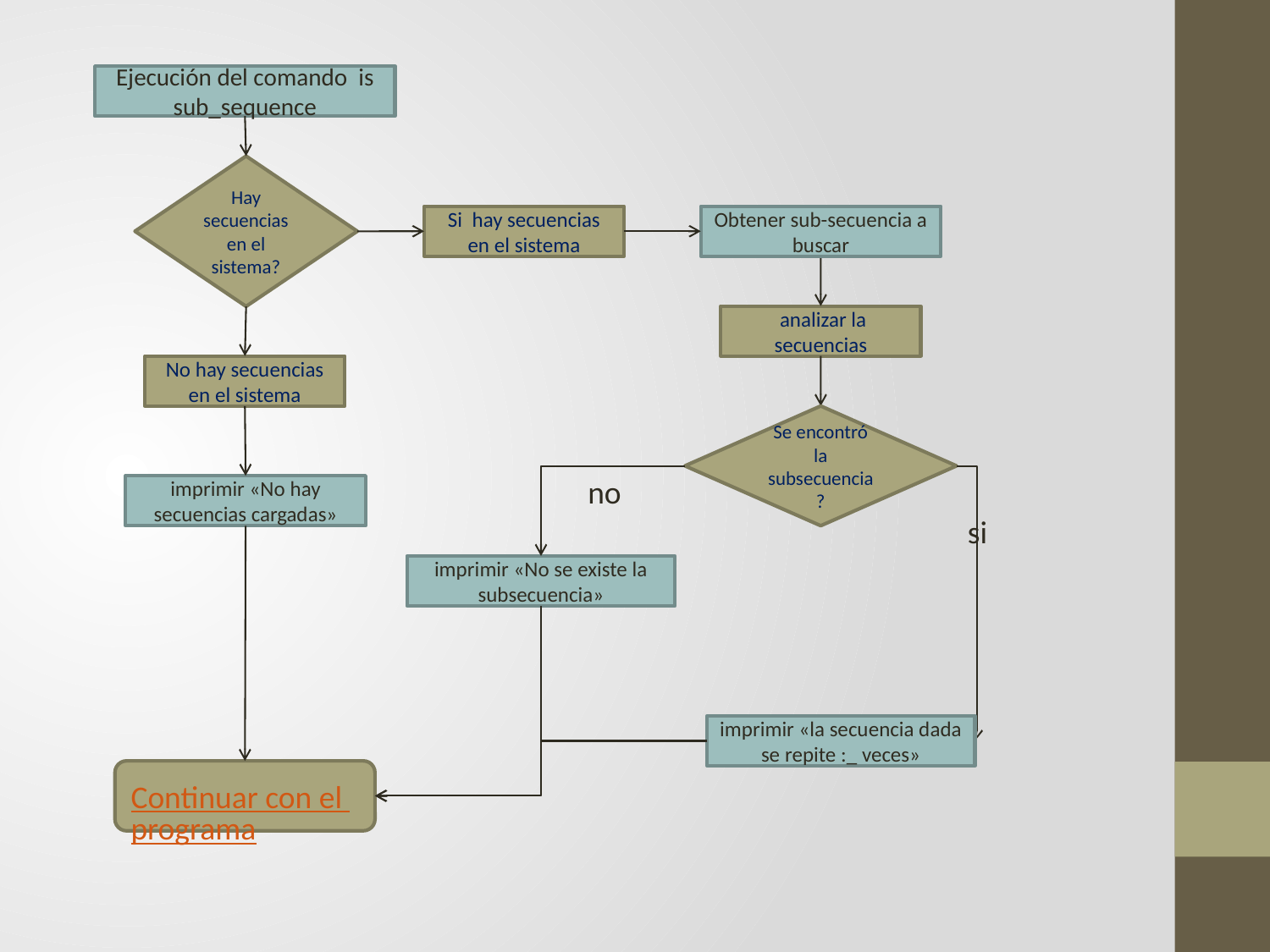

Ejecución del comando  is sub_sequence
Hay secuencias en el sistema?
Si  hay secuencias en el sistema
Obtener sub-secuencia a buscar
 analizar la secuencias
No hay secuencias en el sistema
Se encontró la subsecuencia?
no
imprimir «No hay secuencias cargadas»
si
imprimir «No se existe la subsecuencia»
imprimir «la secuencia dada se repite :_ veces»
Continuar con el programa